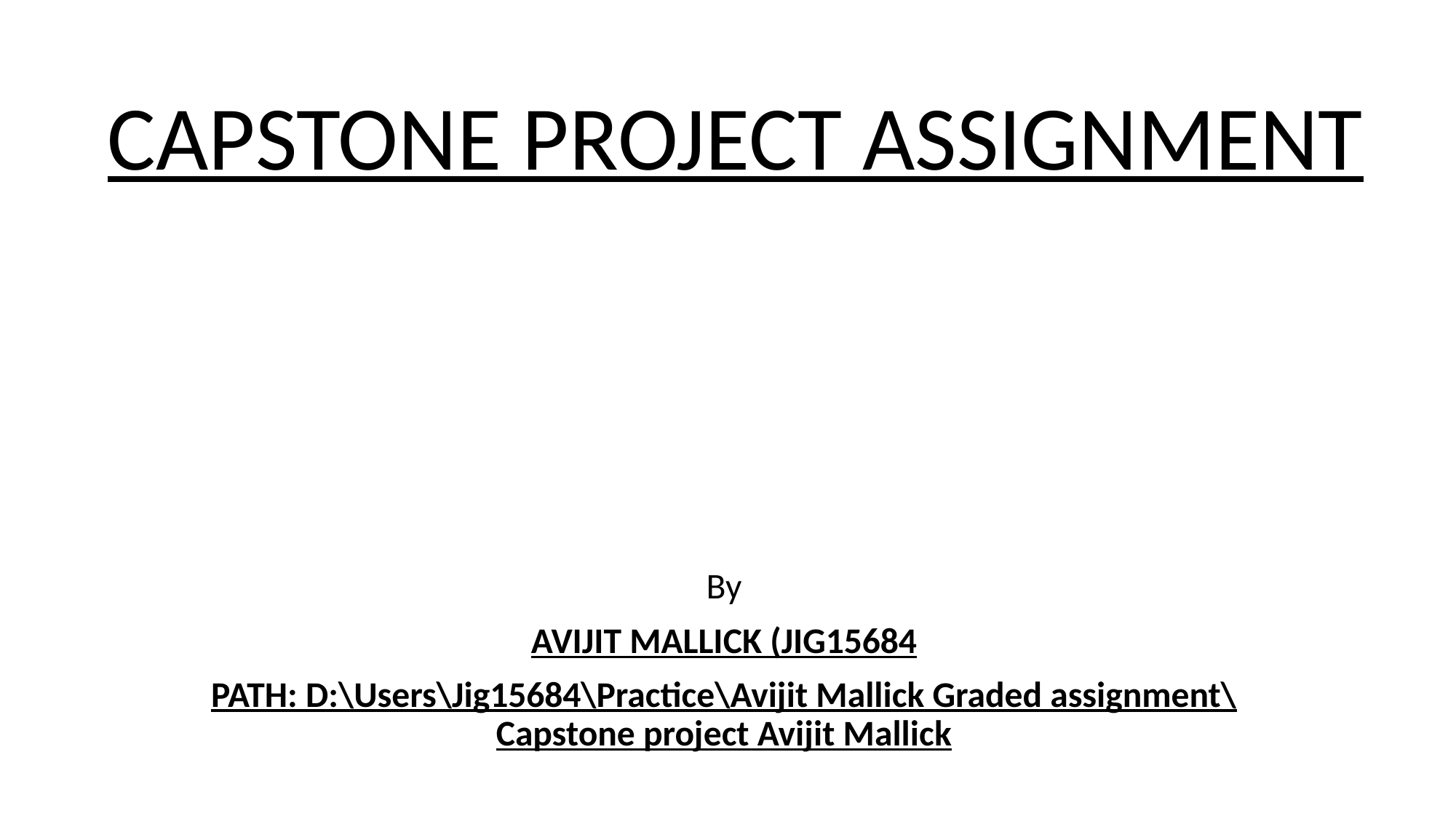

# CAPSTONE PROJECT ASSIGNMENT
By
AVIJIT MALLICK (JIG15684
PATH: D:\Users\Jig15684\Practice\Avijit Mallick Graded assignment\Capstone project Avijit Mallick